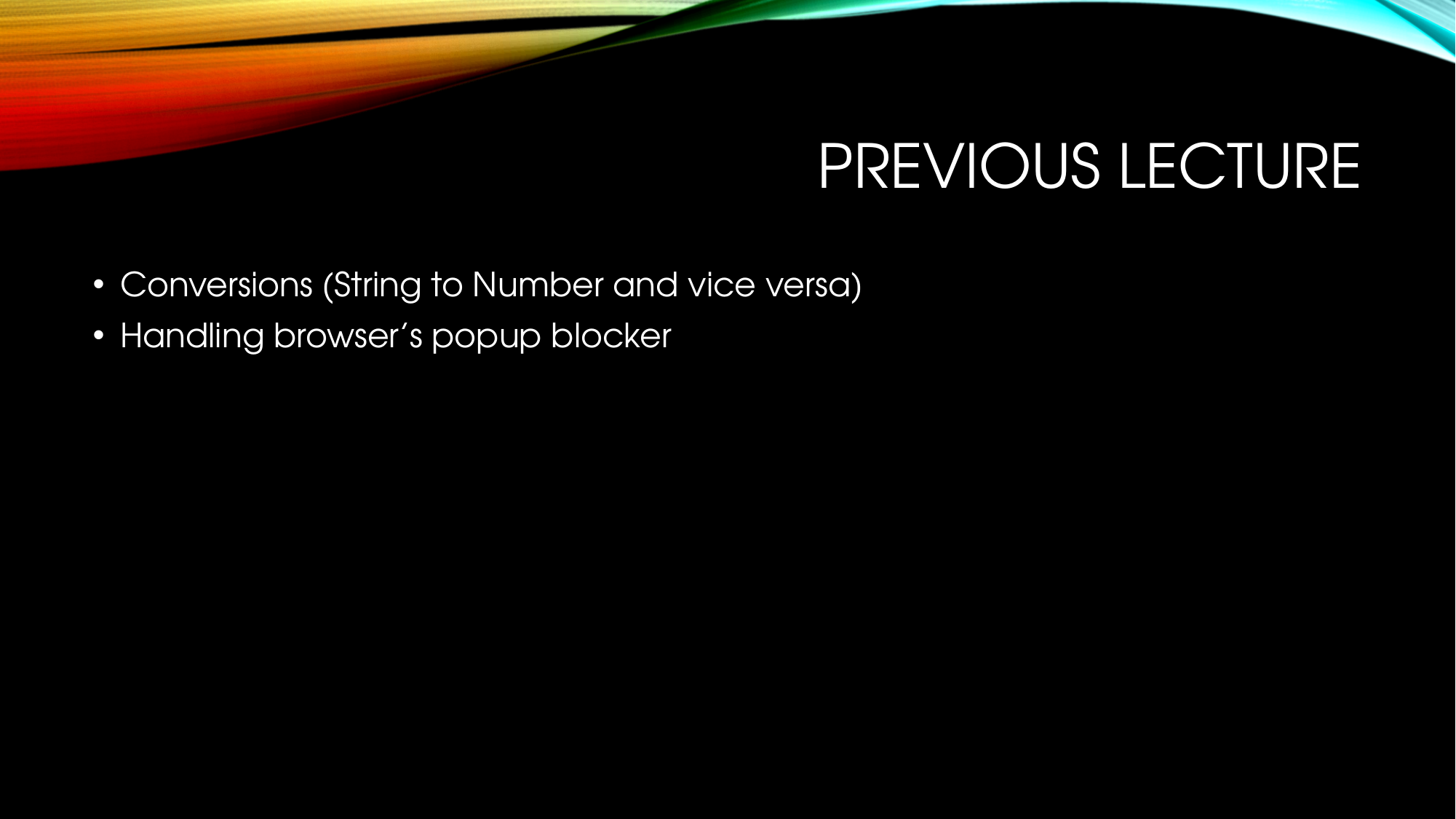

# Previous Lecture
Conversions (String to Number and vice versa)
Handling browser’s popup blocker